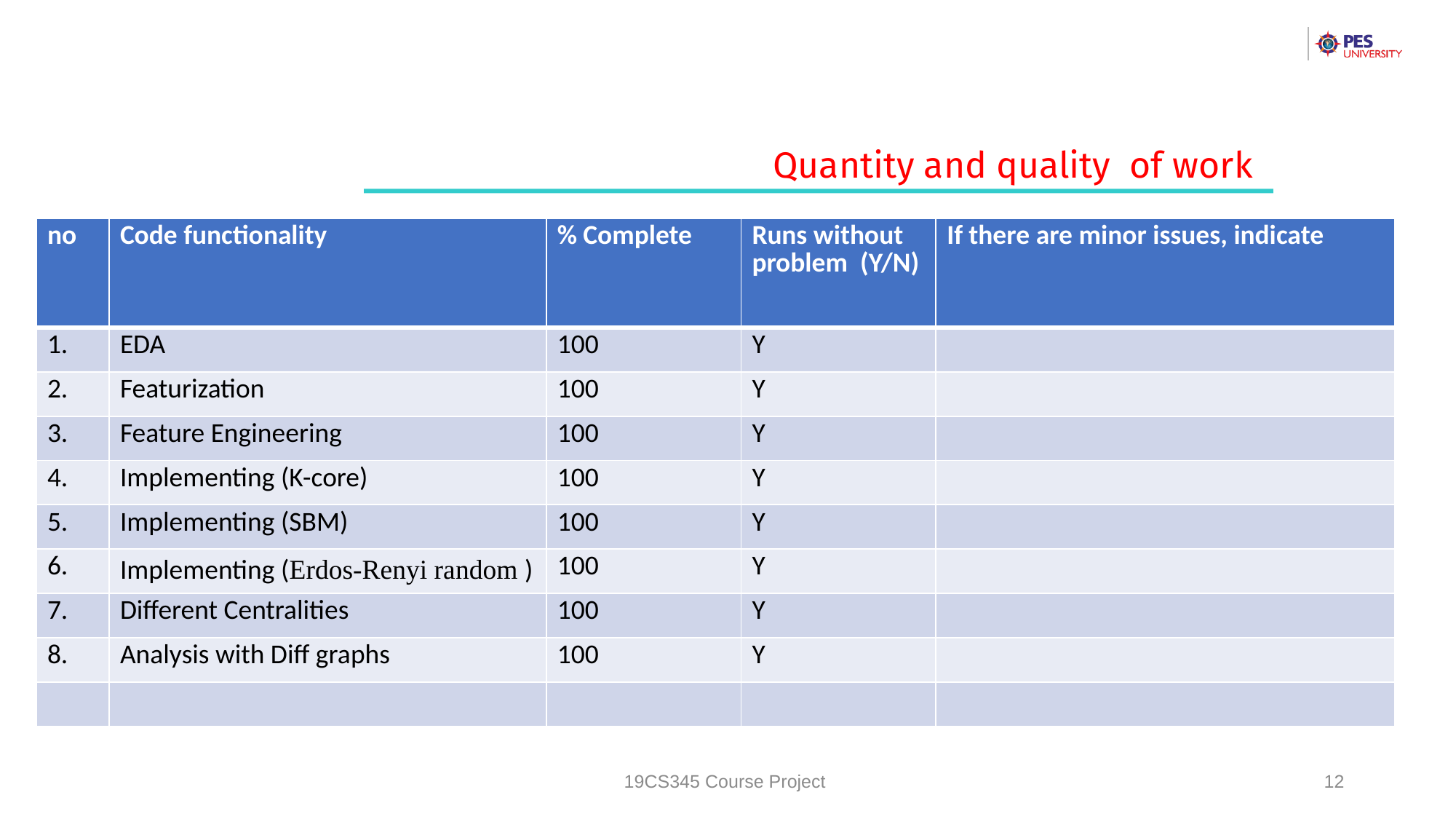

Quantity and quality  of work

| no | Code functionality | % Complete | Runs without problem (Y/N) | If there are minor issues, indicate |
| --- | --- | --- | --- | --- |
| 1. | EDA | 100 | Y |  |
| 2. | Featurization | 100 | Y |  |
| 3. | Feature Engineering | 100 | Y |  |
| 4. | Implementing (K-core) | 100 | Y |  |
| 5. | Implementing (SBM) | 100 | Y |  |
| 6. | Implementing (Erdos-Renyi random ) | 100 | Y |  |
| 7. | Different Centralities | 100 | Y |  |
| 8. | Analysis with Diff graphs | 100 | Y |  |
|  |  |  |  |  |
19CS345 Course Project
12